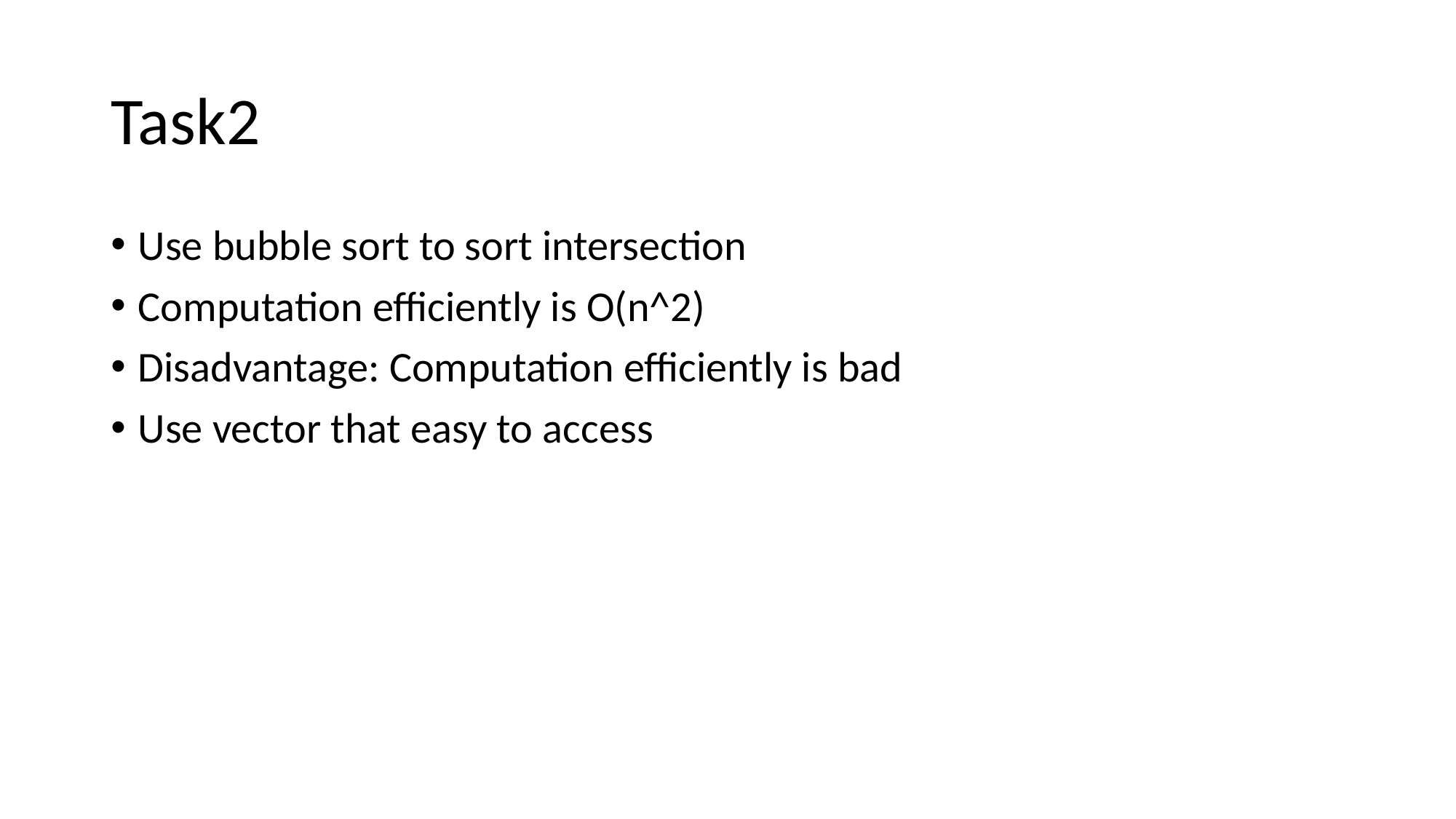

# Task2
Use bubble sort to sort intersection
Computation efficiently is O(n^2)
Disadvantage: Computation efficiently is bad
Use vector that easy to access